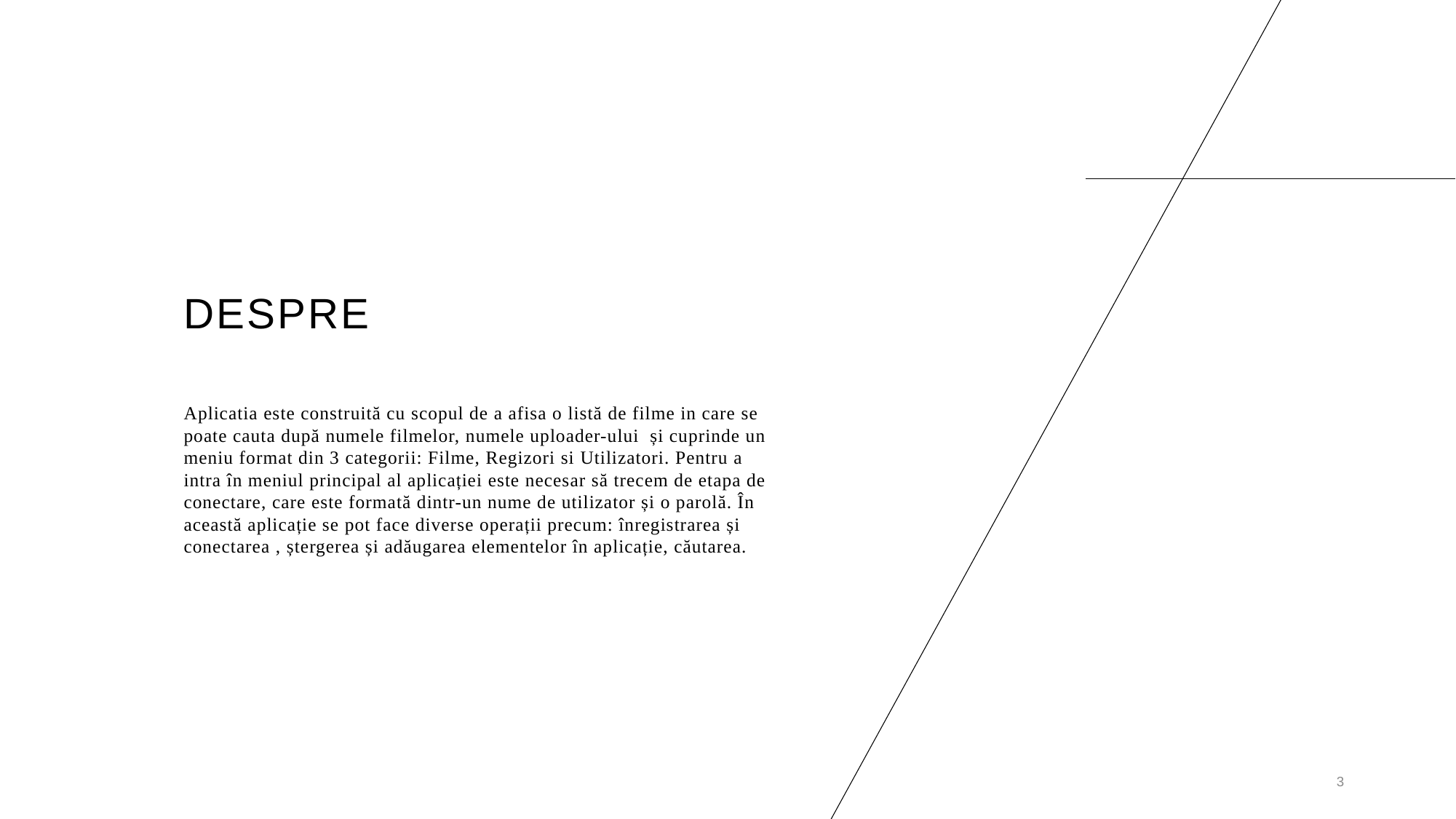

# Despre
Aplicatia este construită cu scopul de a afisa o listă de filme in care se poate cauta după numele filmelor, numele uploader-ului  și cuprinde un meniu format din 3 categorii: Filme, Regizori si Utilizatori. Pentru a intra în meniul principal al aplicației este necesar să trecem de etapa de conectare, care este formată dintr-un nume de utilizator și o parolă. În această aplicație se pot face diverse operații precum: înregistrarea și conectarea , ștergerea și adăugarea elementelor în aplicație, căutarea.
3